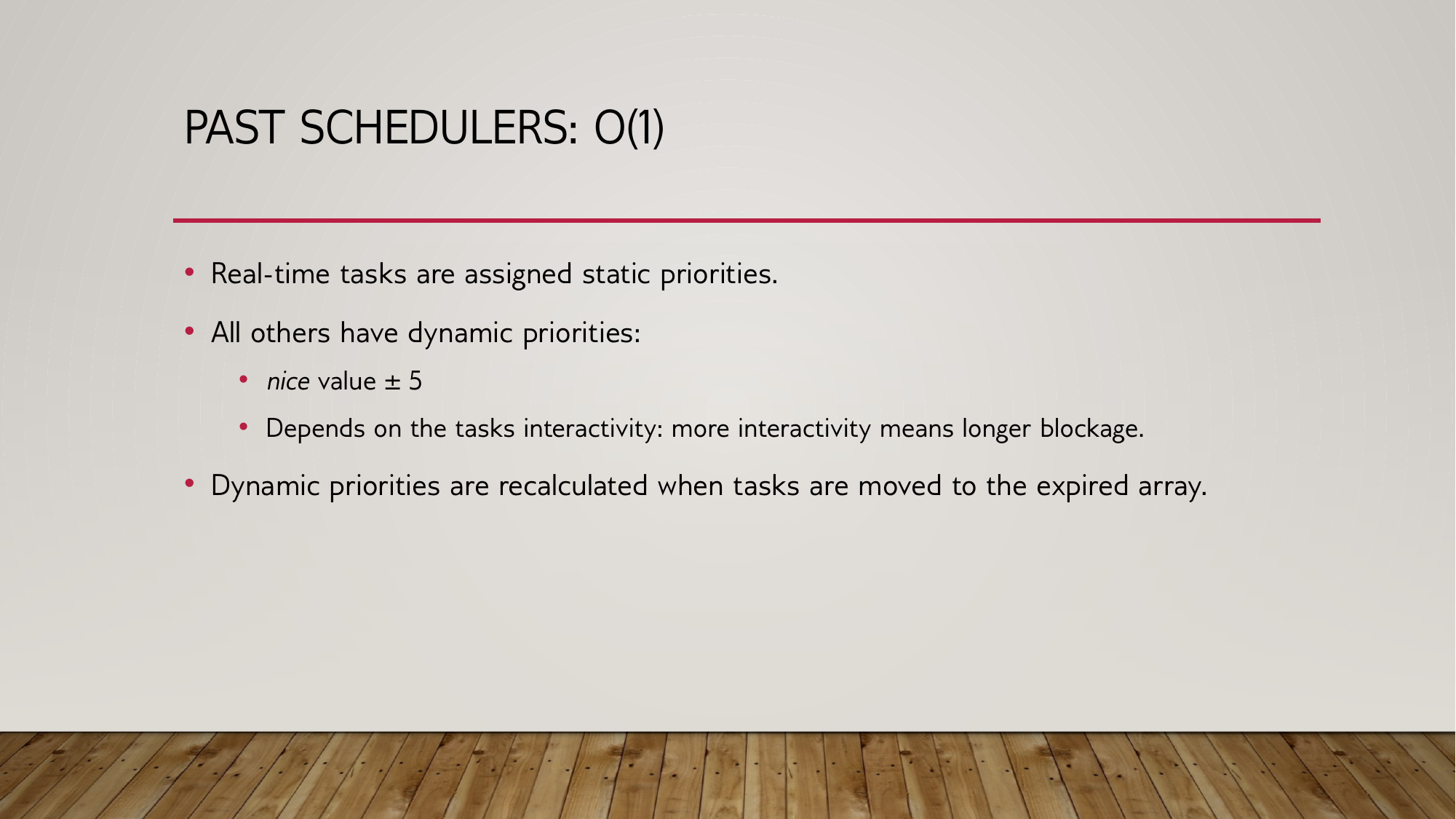

# Past Schedulers: O(1)
Real-time tasks are assigned static priorities.
All others have dynamic priorities:
nice value ± 5
Depends on the tasks interactivity: more interactivity means longer blockage.
Dynamic priorities are recalculated when tasks are moved to the expired array.